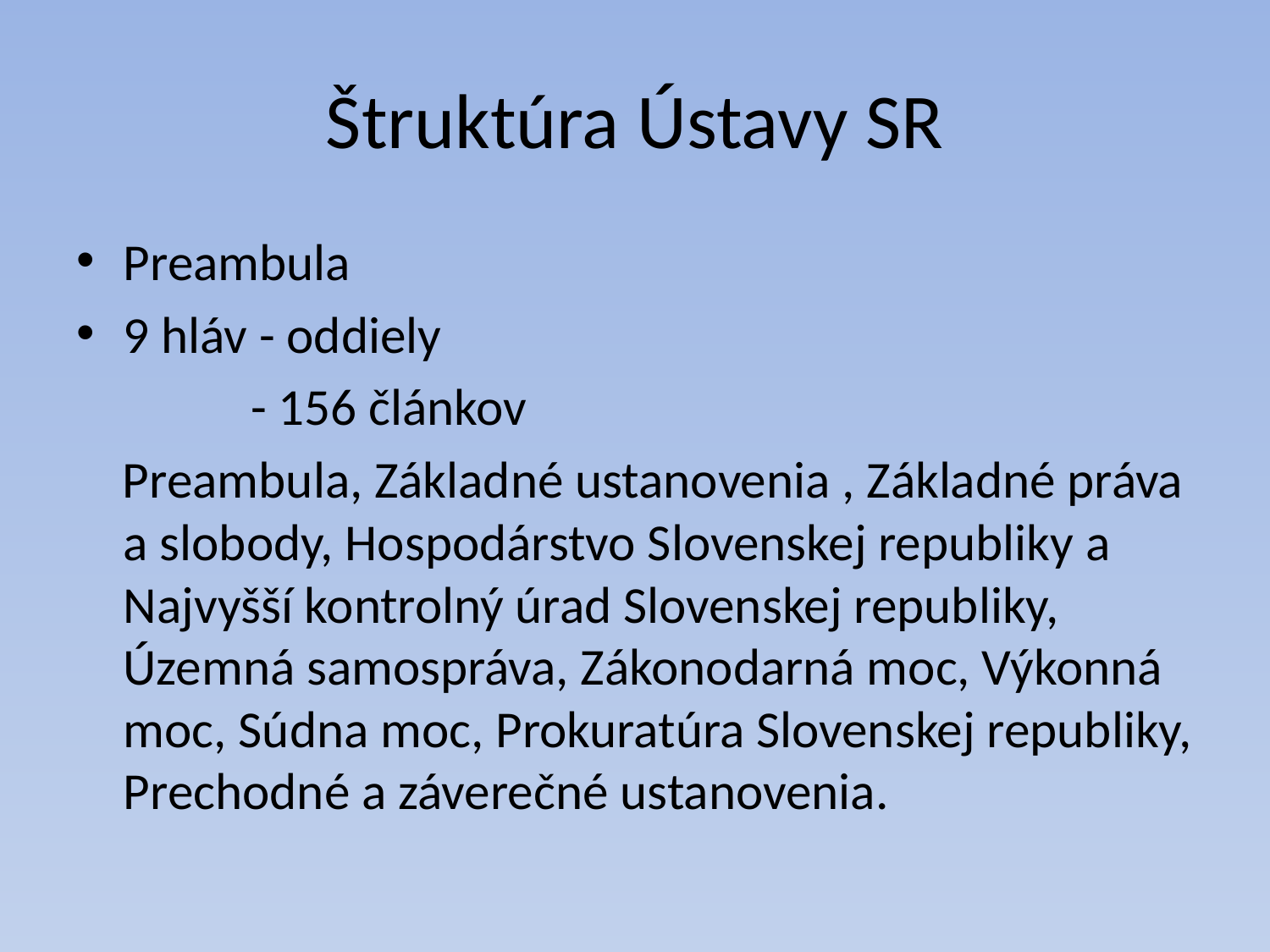

# Štruktúra Ústavy SR
Preambula
9 hláv - oddiely
               - 156 článkov
    Preambula, Základné ustanovenia , Základné práva a slobody, Hospodárstvo Slovenskej republiky a Najvyšší kontrolný úrad Slovenskej republiky, Územná samospráva, Zákonodarná moc, Výkonná moc, Súdna moc, Prokuratúra Slovenskej republiky, Prechodné a záverečné ustanovenia.